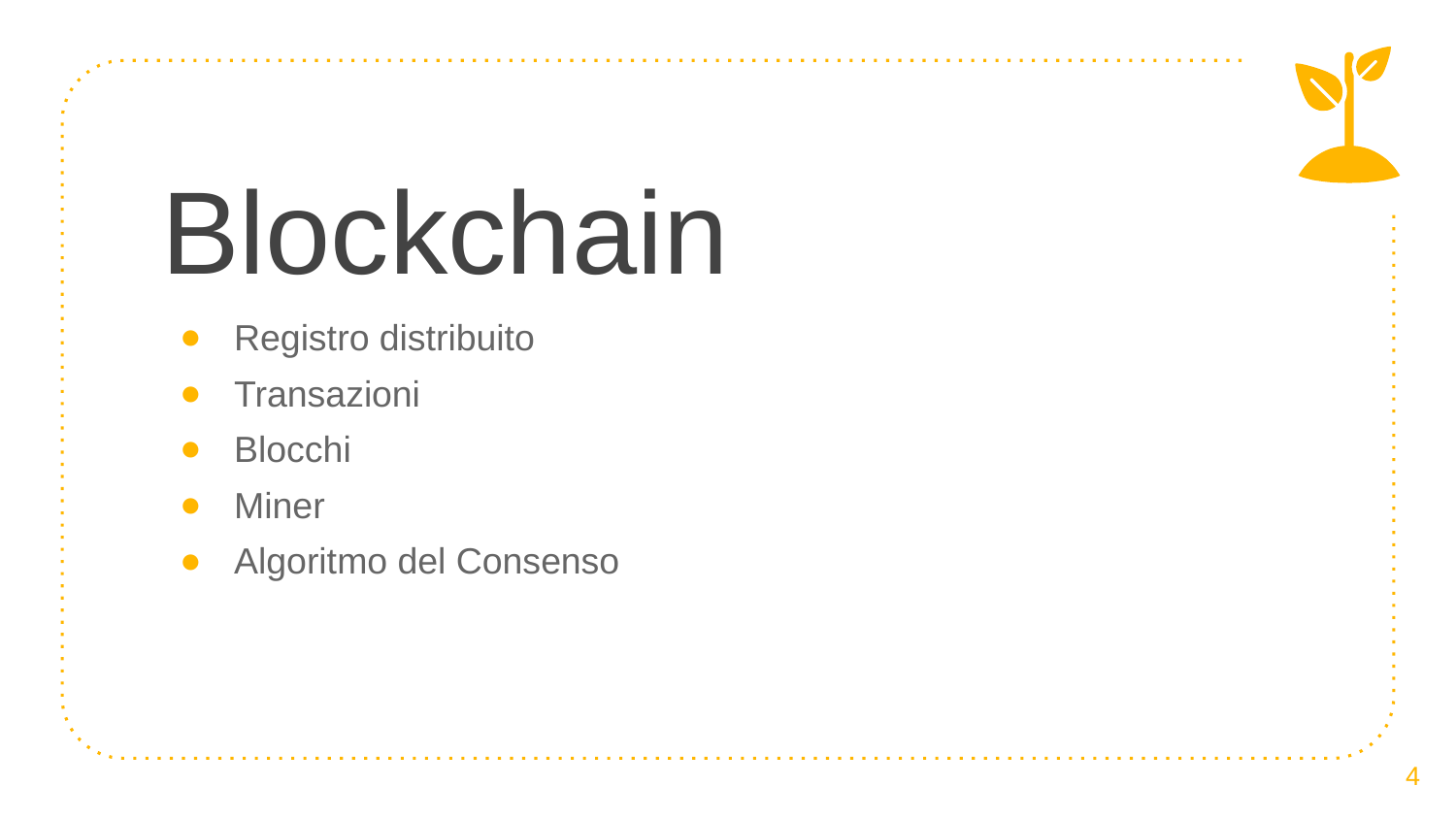

# Blockchain
Registro distribuito
Transazioni
Blocchi
Miner
Algoritmo del Consenso

4